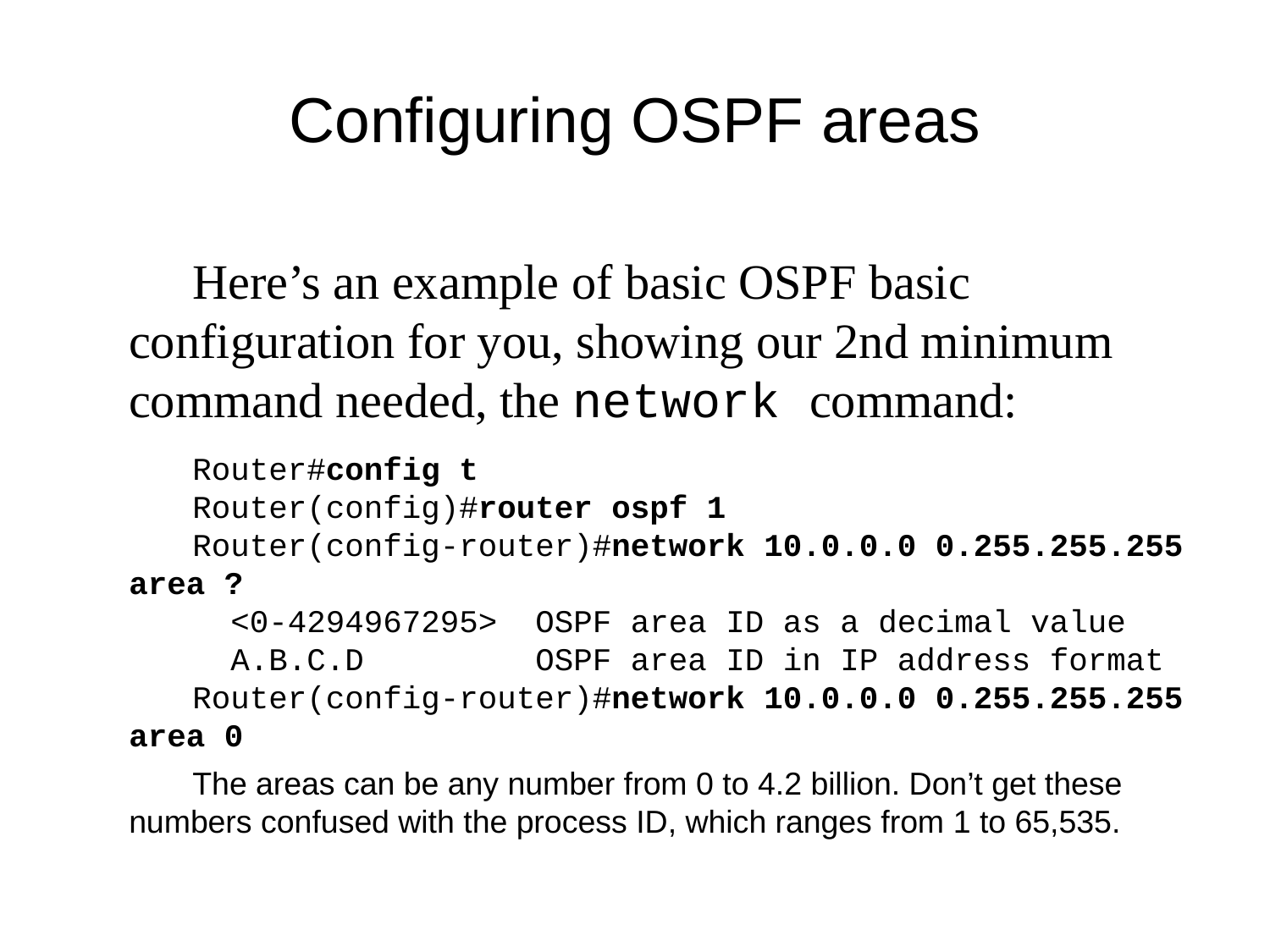

# Configuring OSPF areas
Here’s an example of basic OSPF basic configuration for you, showing our 2nd minimum command needed, the network command:
Router#config t
Router(config)#router ospf 1
Router(config-router)#network 10.0.0.0 0.255.255.255 area ?
  <0-4294967295>  OSPF area ID as a decimal value
  A.B.C.D         OSPF area ID in IP address format
Router(config-router)#network 10.0.0.0 0.255.255.255 area 0
The areas can be any number from 0 to 4.2 billion. Don’t get these numbers confused with the process ID, which ranges from 1 to 65,535.